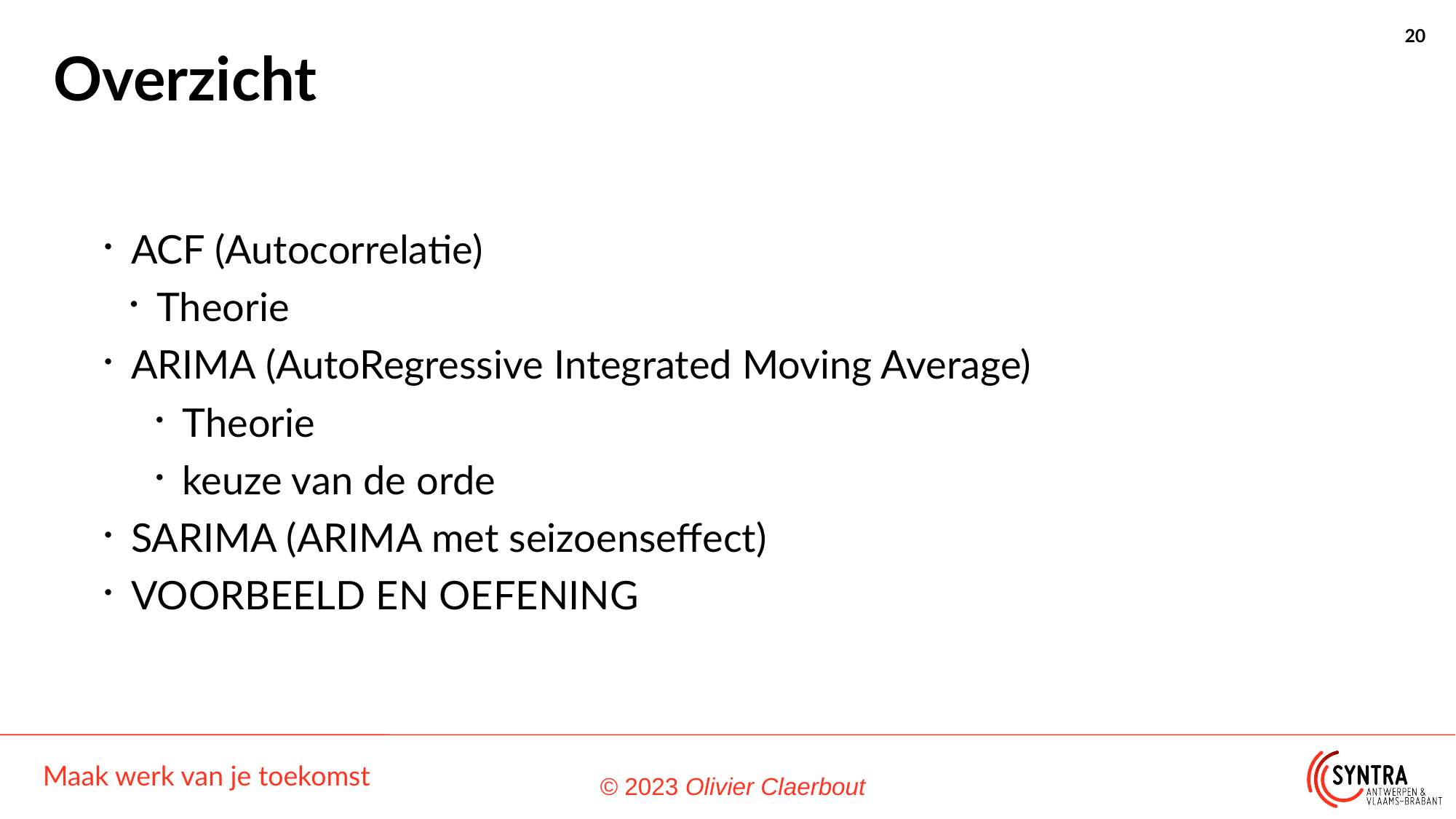

Overzicht

ACF (Autocorrelatie)
Theorie
ARIMA (AutoRegressive Integrated Moving Average)
Theorie
keuze van de orde
SARIMA (ARIMA met seizoenseffect)
VOORBEELD EN OEFENING